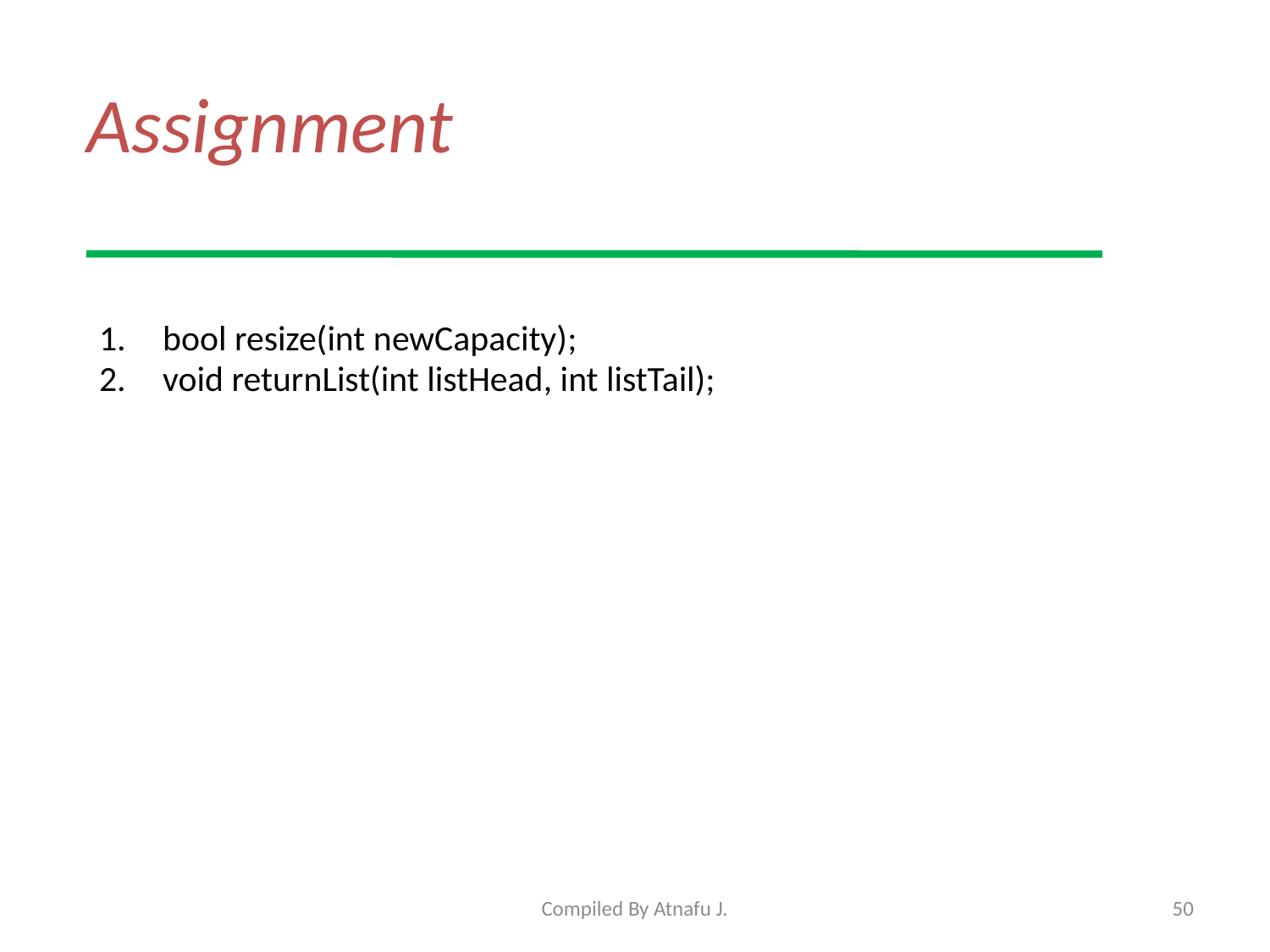

# Assignment
bool resize(int newCapacity);
void returnList(int listHead, int listTail);

Compiled By Atnafu J.
50